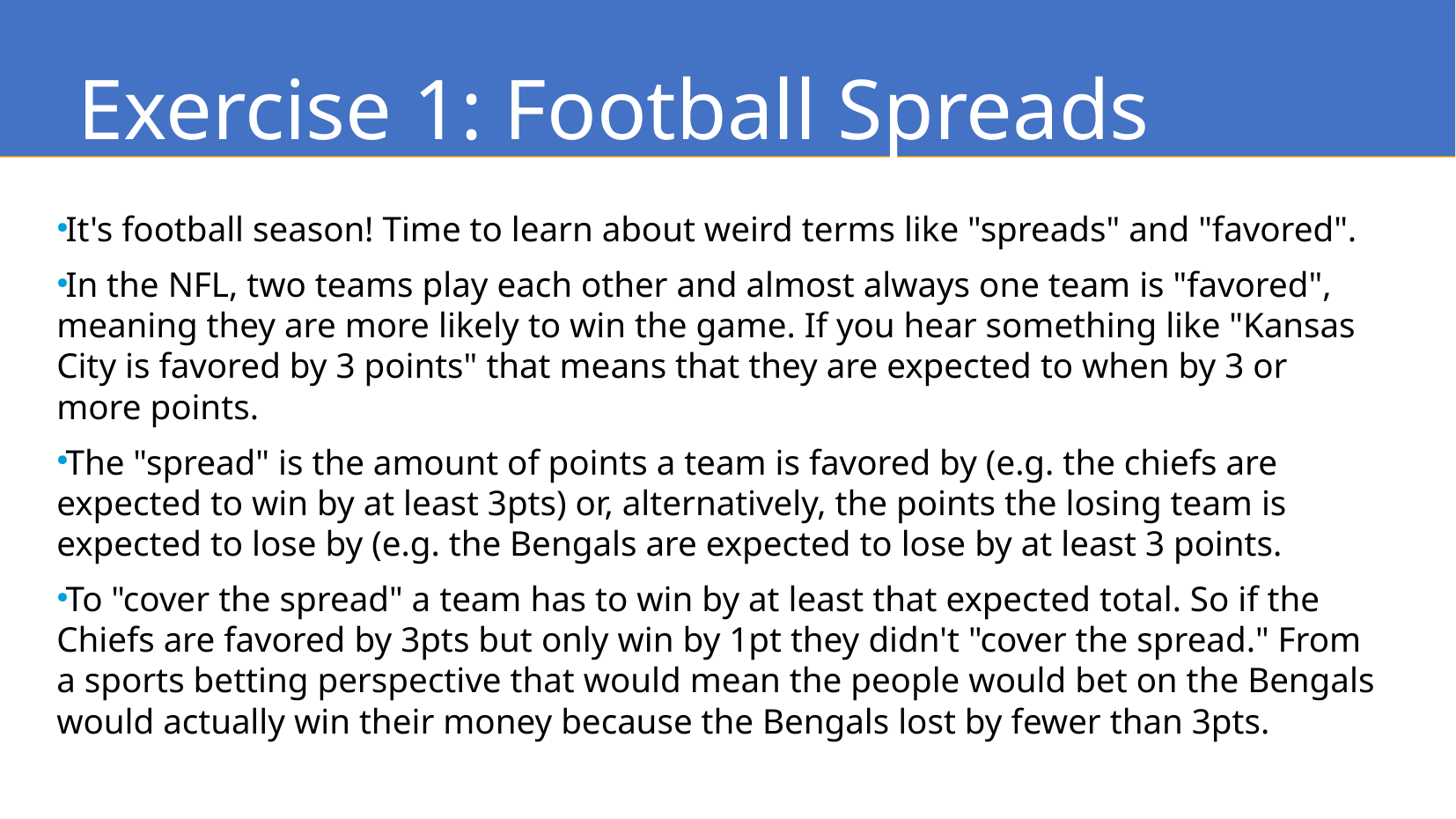

Exercise 1: Football Spreads
It's football season! Time to learn about weird terms like "spreads" and "favored".
In the NFL, two teams play each other and almost always one team is "favored", meaning they are more likely to win the game. If you hear something like "Kansas City is favored by 3 points" that means that they are expected to when by 3 or more points.
The "spread" is the amount of points a team is favored by (e.g. the chiefs are expected to win by at least 3pts) or, alternatively, the points the losing team is expected to lose by (e.g. the Bengals are expected to lose by at least 3 points.
To "cover the spread" a team has to win by at least that expected total. So if the Chiefs are favored by 3pts but only win by 1pt they didn't "cover the spread." From a sports betting perspective that would mean the people would bet on the Bengals would actually win their money because the Bengals lost by fewer than 3pts.